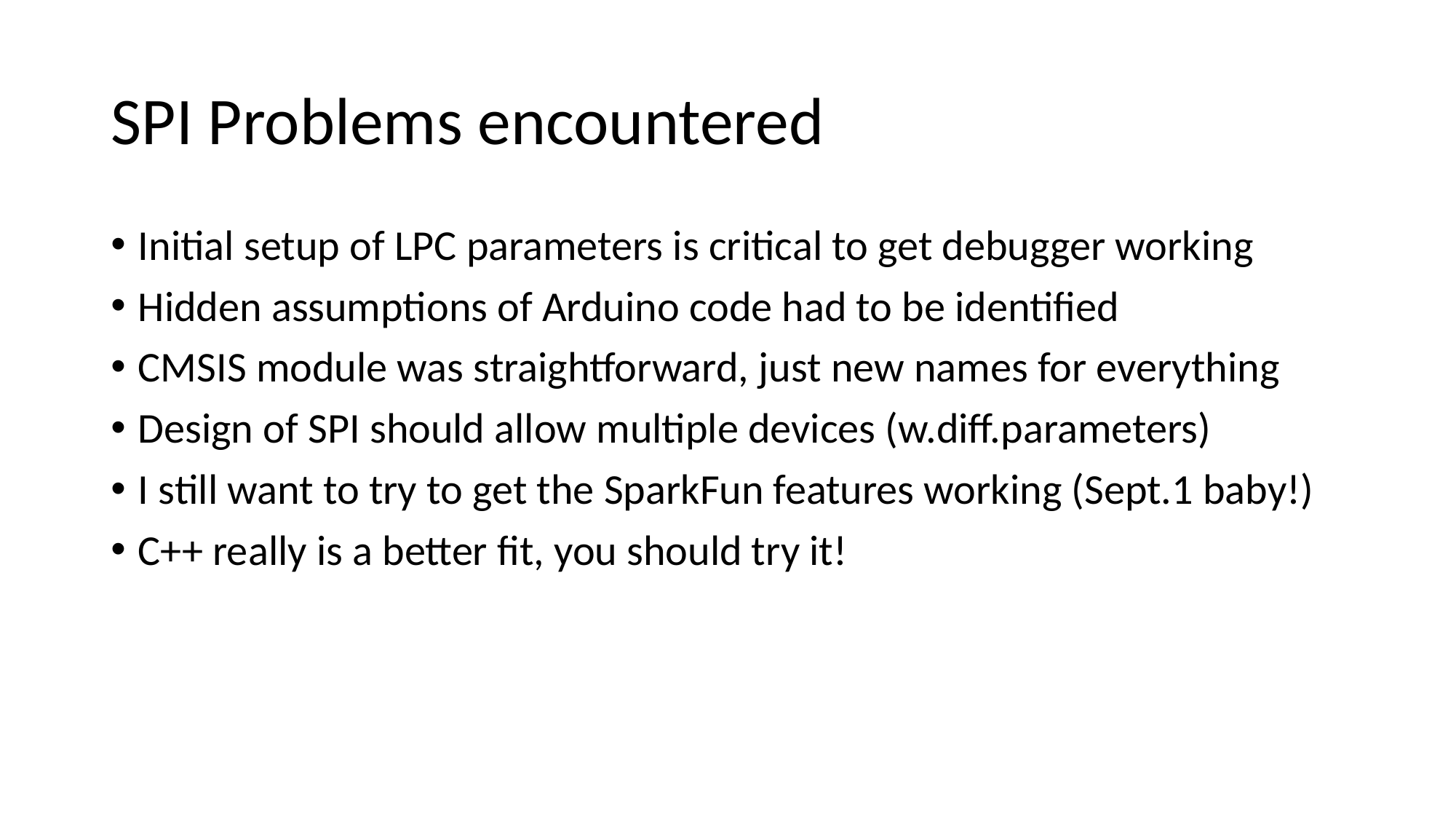

# SPI Problems encountered
Initial setup of LPC parameters is critical to get debugger working
Hidden assumptions of Arduino code had to be identified
CMSIS module was straightforward, just new names for everything
Design of SPI should allow multiple devices (w.diff.parameters)
I still want to try to get the SparkFun features working (Sept.1 baby!)
C++ really is a better fit, you should try it!